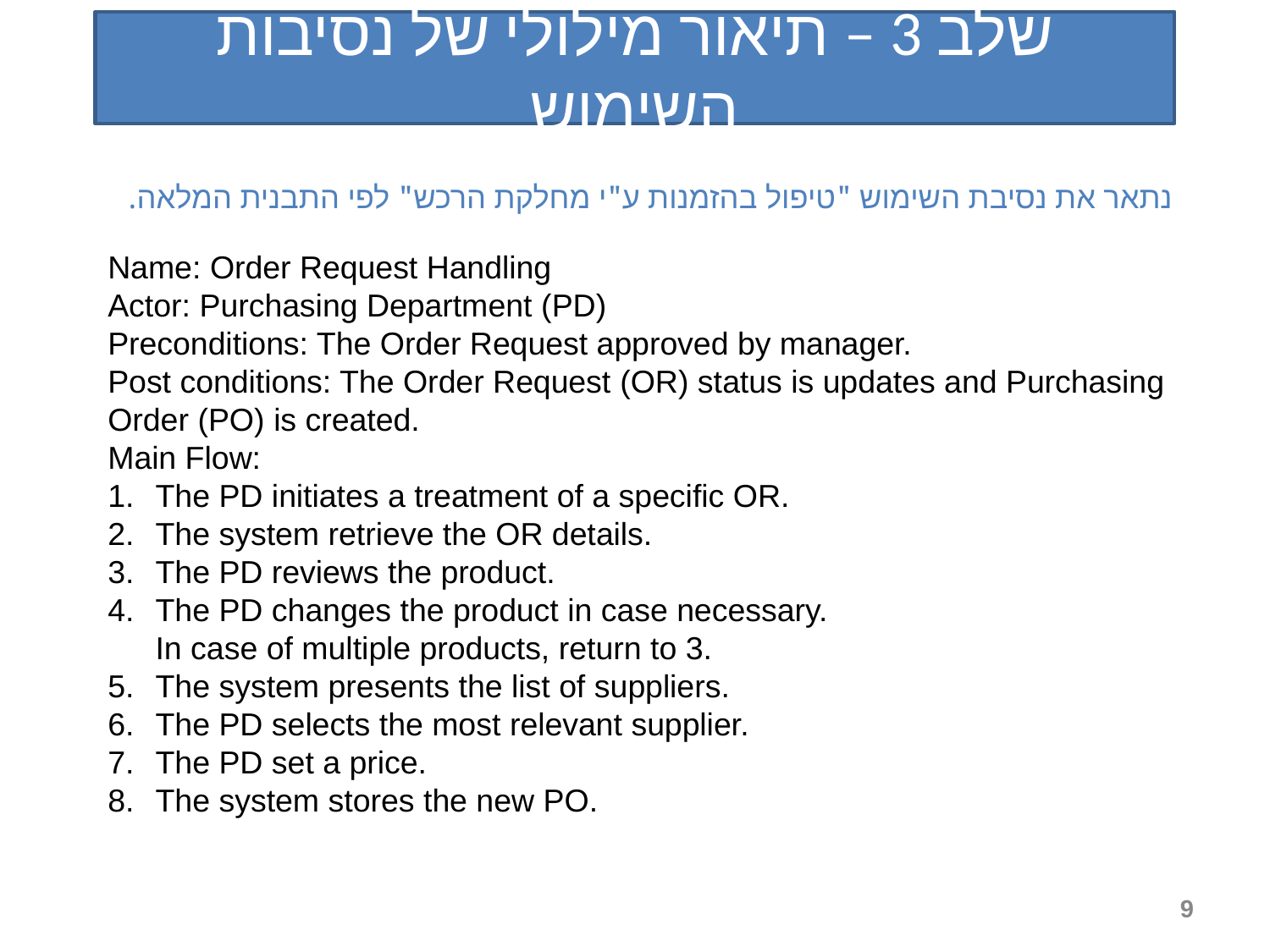

שלב 3 – תיאור מילולי של נסיבות השימוש
נתאר את נסיבת השימוש "טיפול בהזמנות ע"י מחלקת הרכש" לפי התבנית המלאה.

Name: Order Request Handling
Actor: Purchasing Department (PD)
Preconditions: The Order Request approved by manager.
Post conditions: The Order Request (OR) status is updates and Purchasing Order (PO) is created.
Main Flow:
The PD initiates a treatment of a specific OR.
The system retrieve the OR details.
The PD reviews the product.
The PD changes the product in case necessary.
In case of multiple products, return to 3.
The system presents the list of suppliers.
The PD selects the most relevant supplier.
The PD set a price.
The system stores the new PO.

9